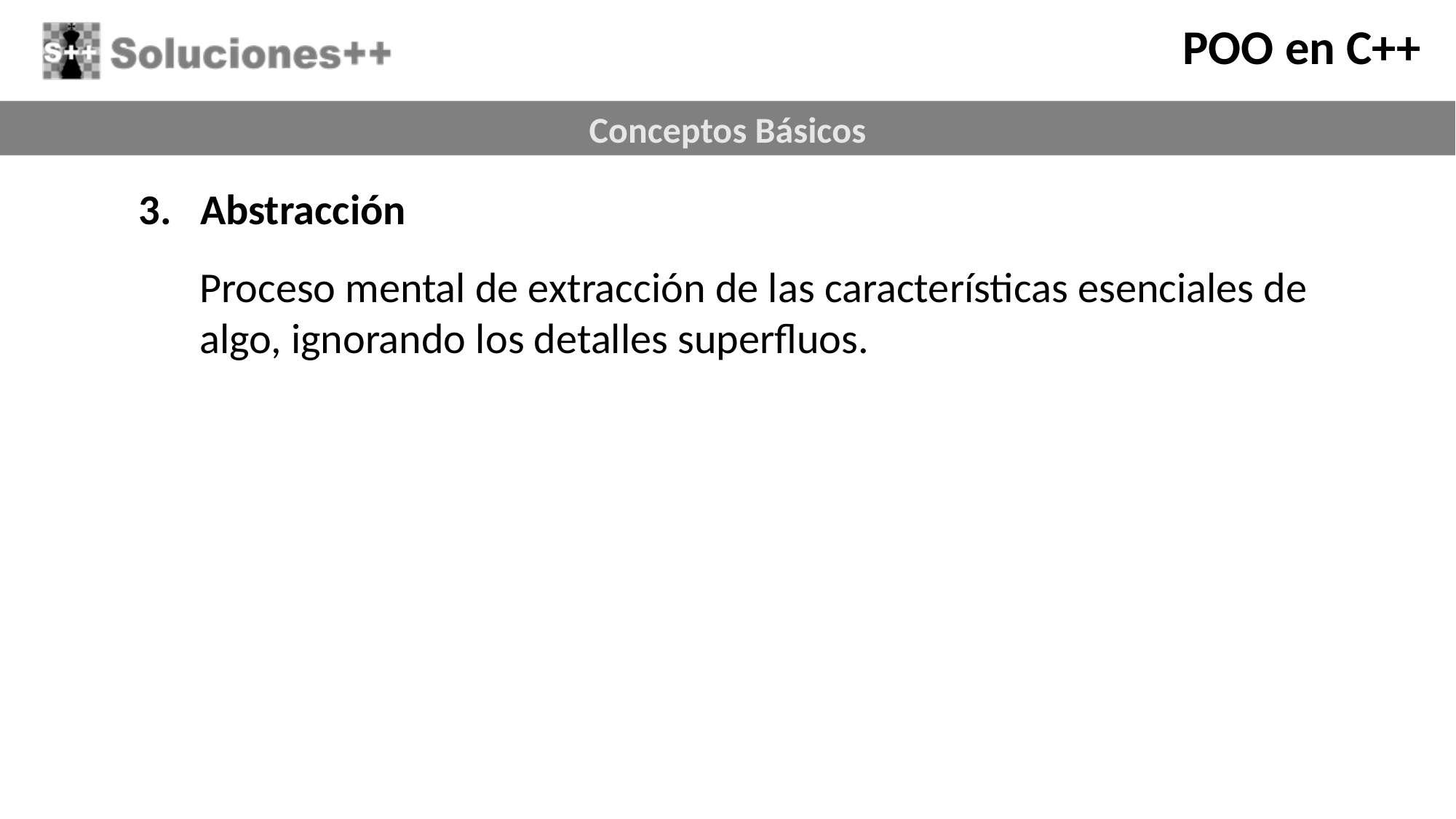

Abstracción
Proceso mental de extracción de las características esenciales de algo, ignorando los detalles superfluos.